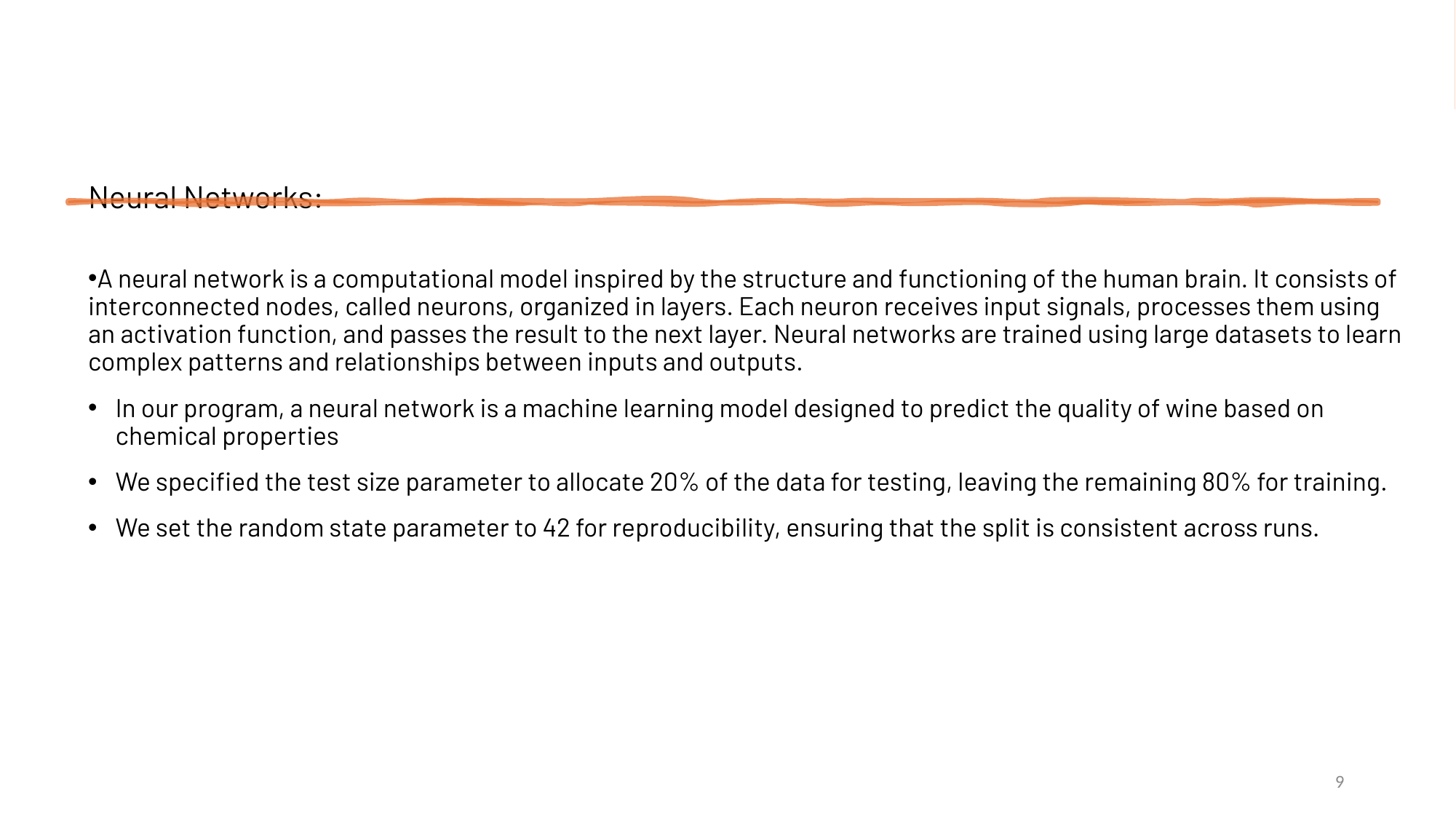

# Neural Networks:

A neural network is a computational model inspired by the structure and functioning of the human brain. It consists of interconnected nodes, called neurons, organized in layers. Each neuron receives input signals, processes them using an activation function, and passes the result to the next layer. Neural networks are trained using large datasets to learn complex patterns and relationships between inputs and outputs.
In our program, a neural network is a machine learning model designed to predict the quality of wine based on chemical properties
We specified the test size parameter to allocate 20% of the data for testing, leaving the remaining 80% for training.
We set the random state parameter to 42 for reproducibility, ensuring that the split is consistent across runs.
9